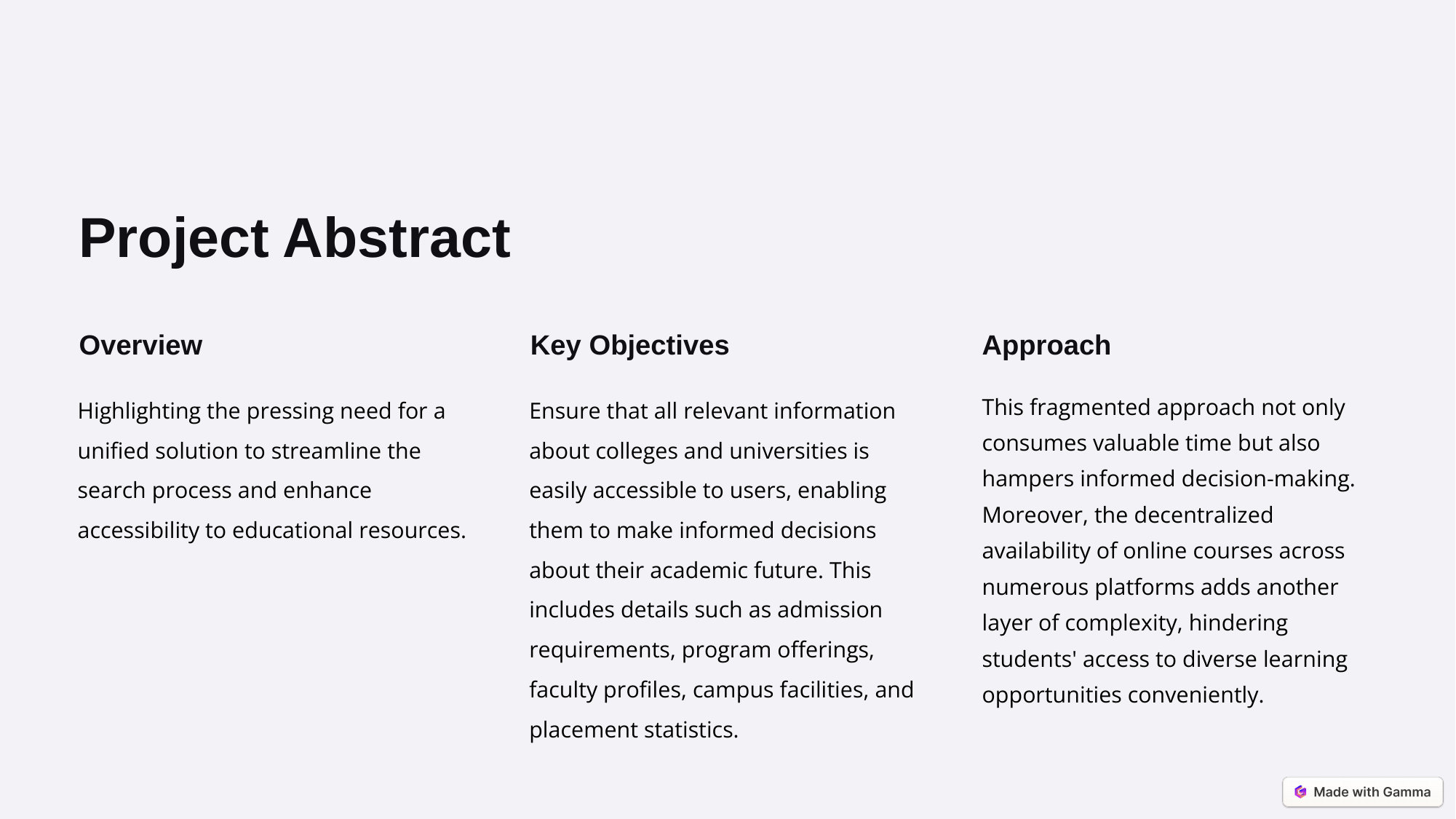

Project Abstract
Overview
Key Objectives
Approach
Highlighting the pressing need for a unified solution to streamline the search process and enhance accessibility to educational resources.
Ensure that all relevant information about colleges and universities is easily accessible to users, enabling them to make informed decisions about their academic future. This includes details such as admission requirements, program offerings, faculty profiles, campus facilities, and placement statistics.
This fragmented approach not only consumes valuable time but also hampers informed decision-making. Moreover, the decentralized availability of online courses across numerous platforms adds another layer of complexity, hindering students' access to diverse learning opportunities conveniently.